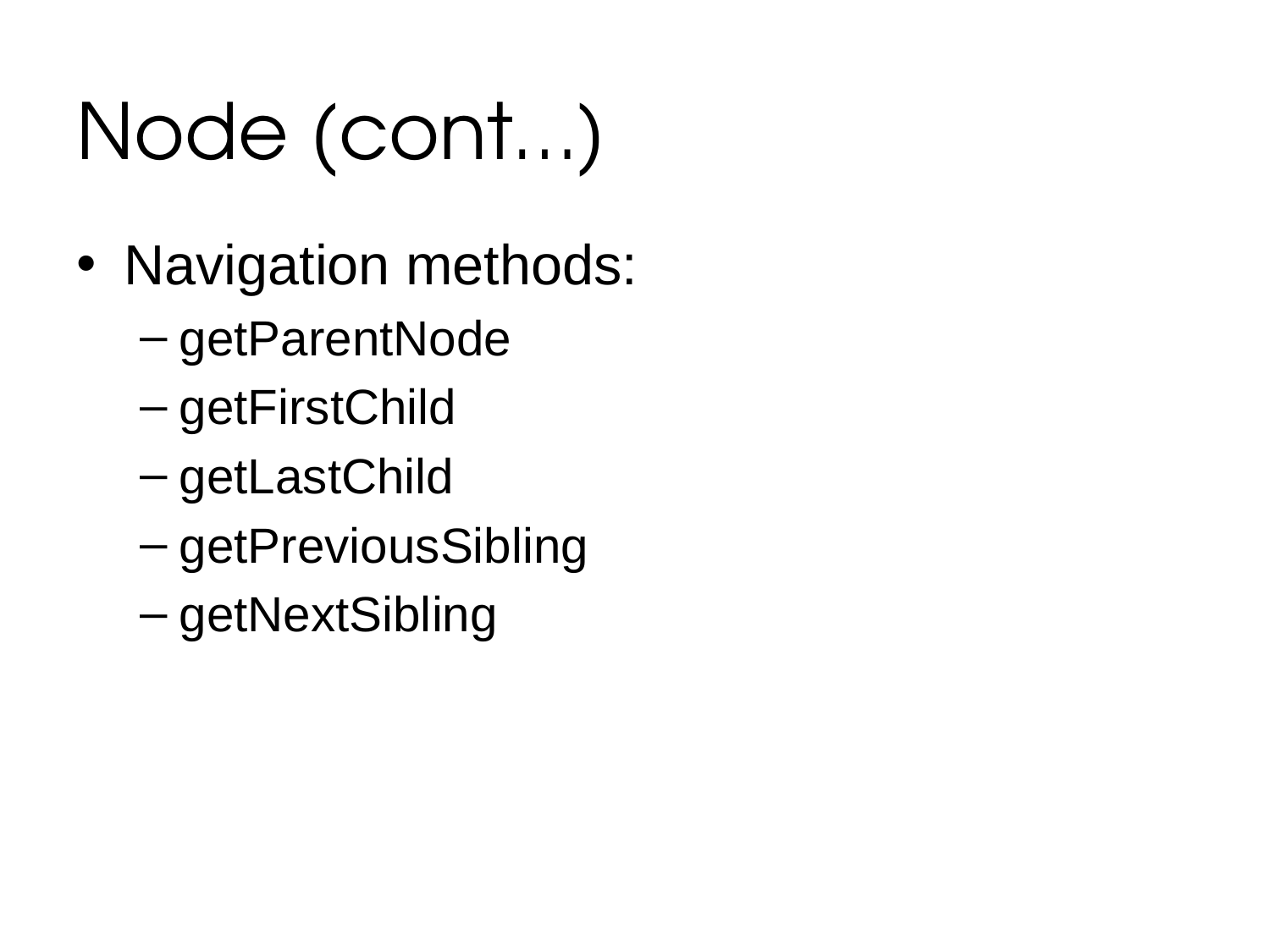

# Node (cont…)
Navigation methods:
getParentNode
getFirstChild
getLastChild
getPreviousSibling
getNextSibling